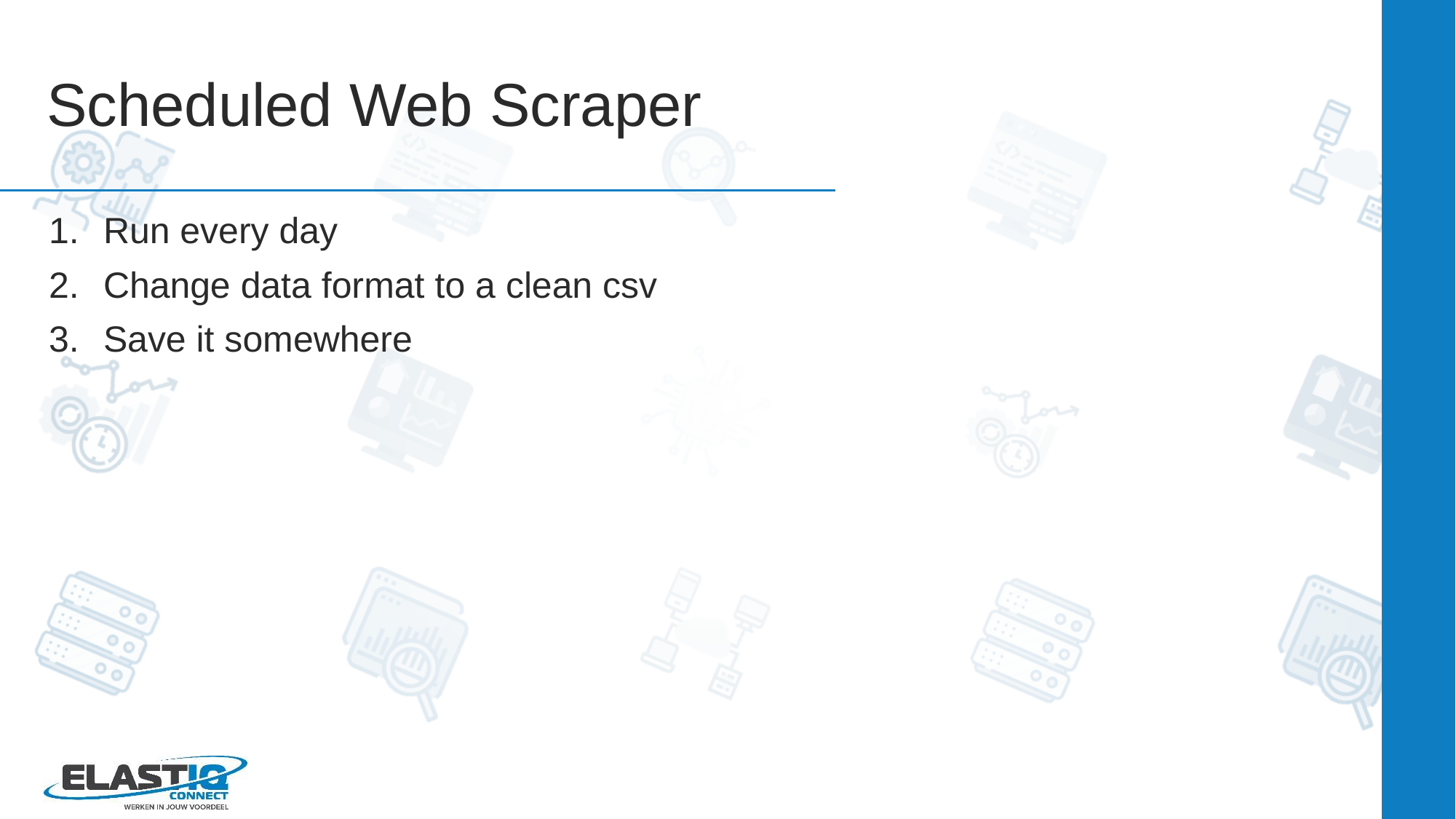

# Scheduled Web Scraper
Run every day
Change data format to a clean csv
Save it somewhere